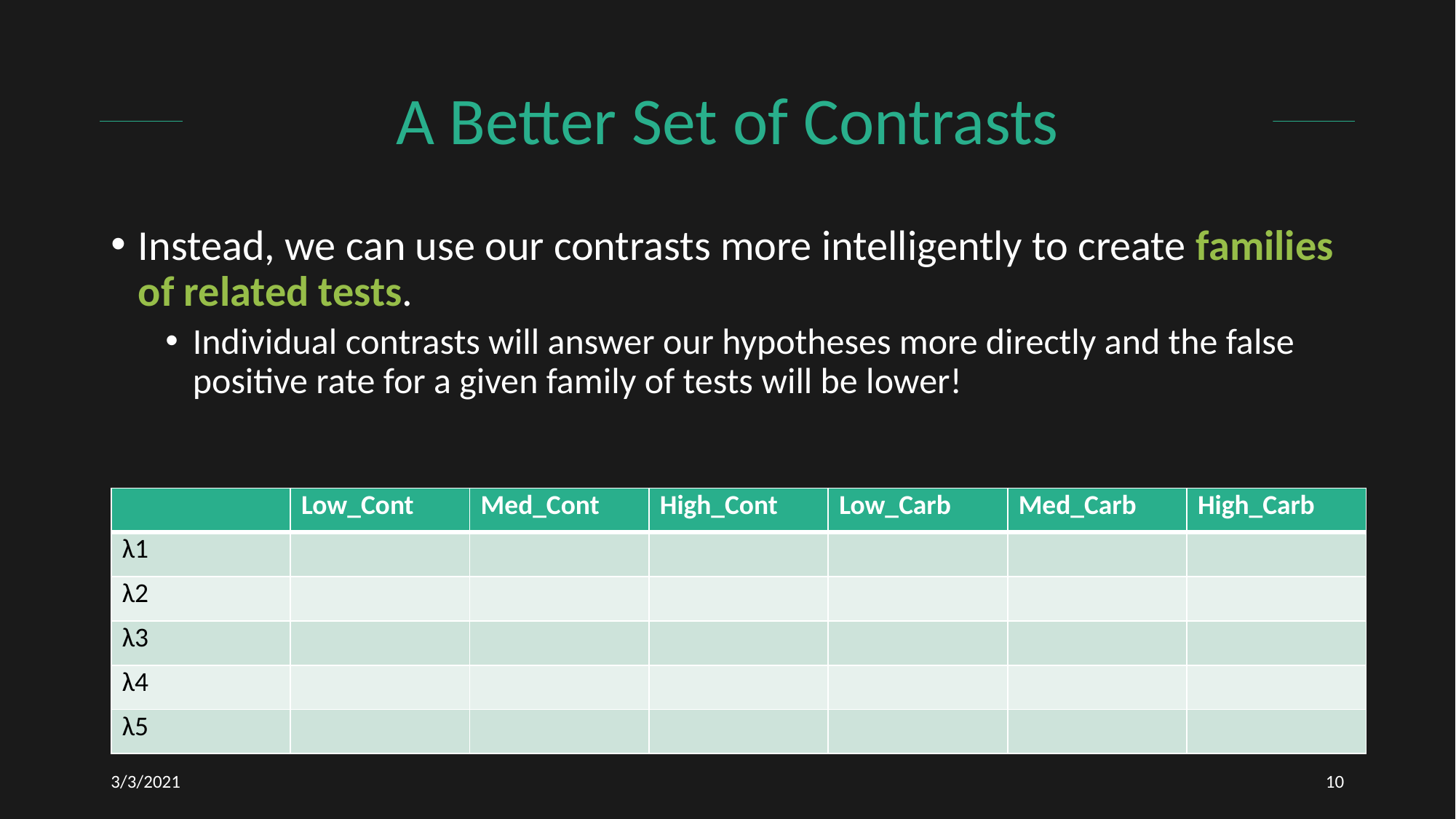

# A Better Set of Contrasts
Instead, we can use our contrasts more intelligently to create families of related tests.
Individual contrasts will answer our hypotheses more directly and the false positive rate for a given family of tests will be lower!
|  | Low\_Cont | Med\_Cont | High\_Cont | Low\_Carb | Med\_Carb | High\_Carb |
| --- | --- | --- | --- | --- | --- | --- |
| λ1 |  |  |  |  |  |  |
| λ2 |  |  |  |  |  |  |
| λ3 |  |  |  |  |  |  |
| λ4 |  |  |  |  |  |  |
| λ5 |  |  |  |  |  |  |
3/3/2021
10